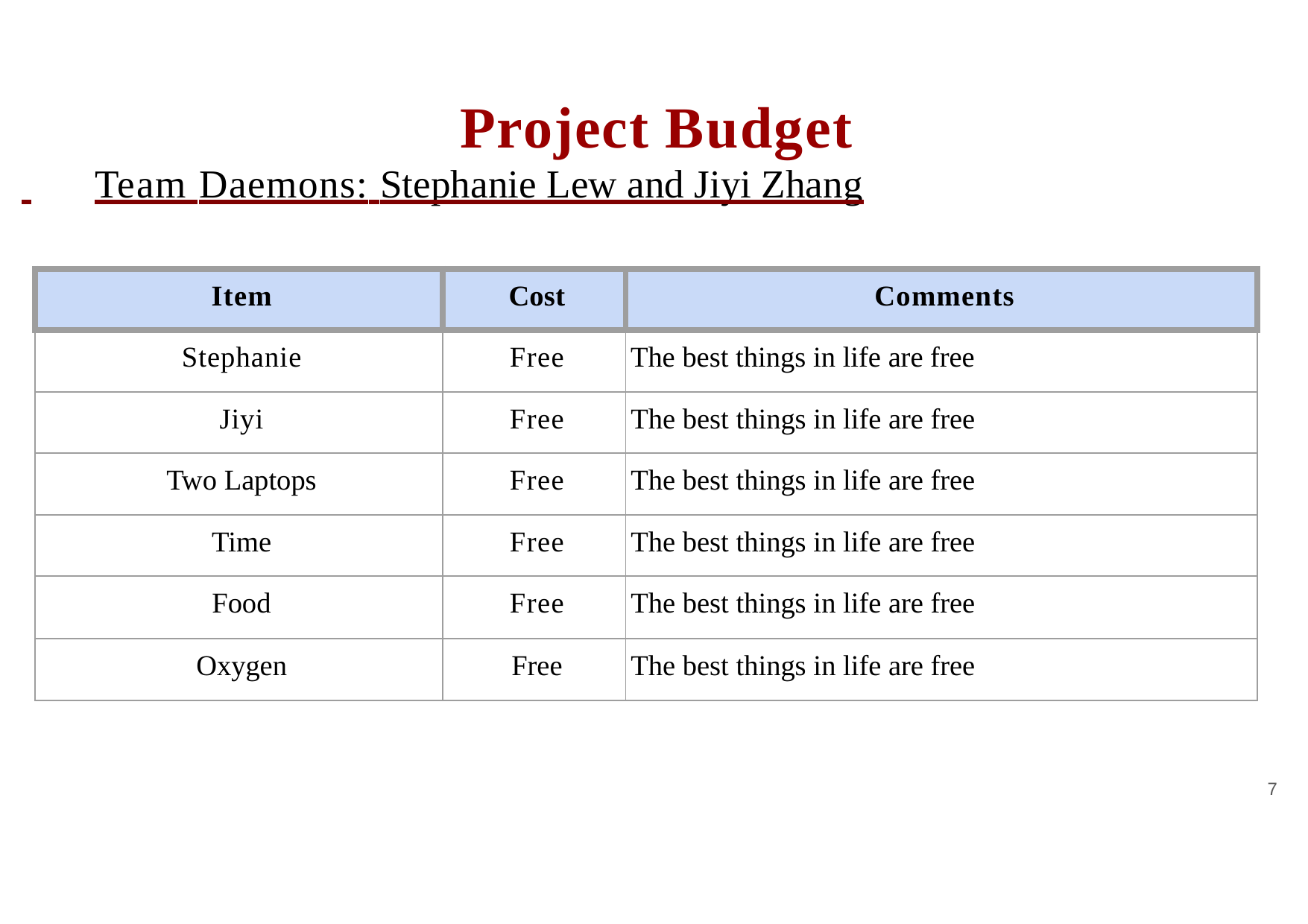

# Project Budget
 	Team Daemons: Stephanie Lew and Jiyi Zhang
| Item | Cost | Comments |
| --- | --- | --- |
| Stephanie | Free | The best things in life are free |
| Jiyi | Free | The best things in life are free |
| Two Laptops | Free | The best things in life are free |
| Time | Free | The best things in life are free |
| Food | Free | The best things in life are free |
| Oxygen | Free | The best things in life are free |
7